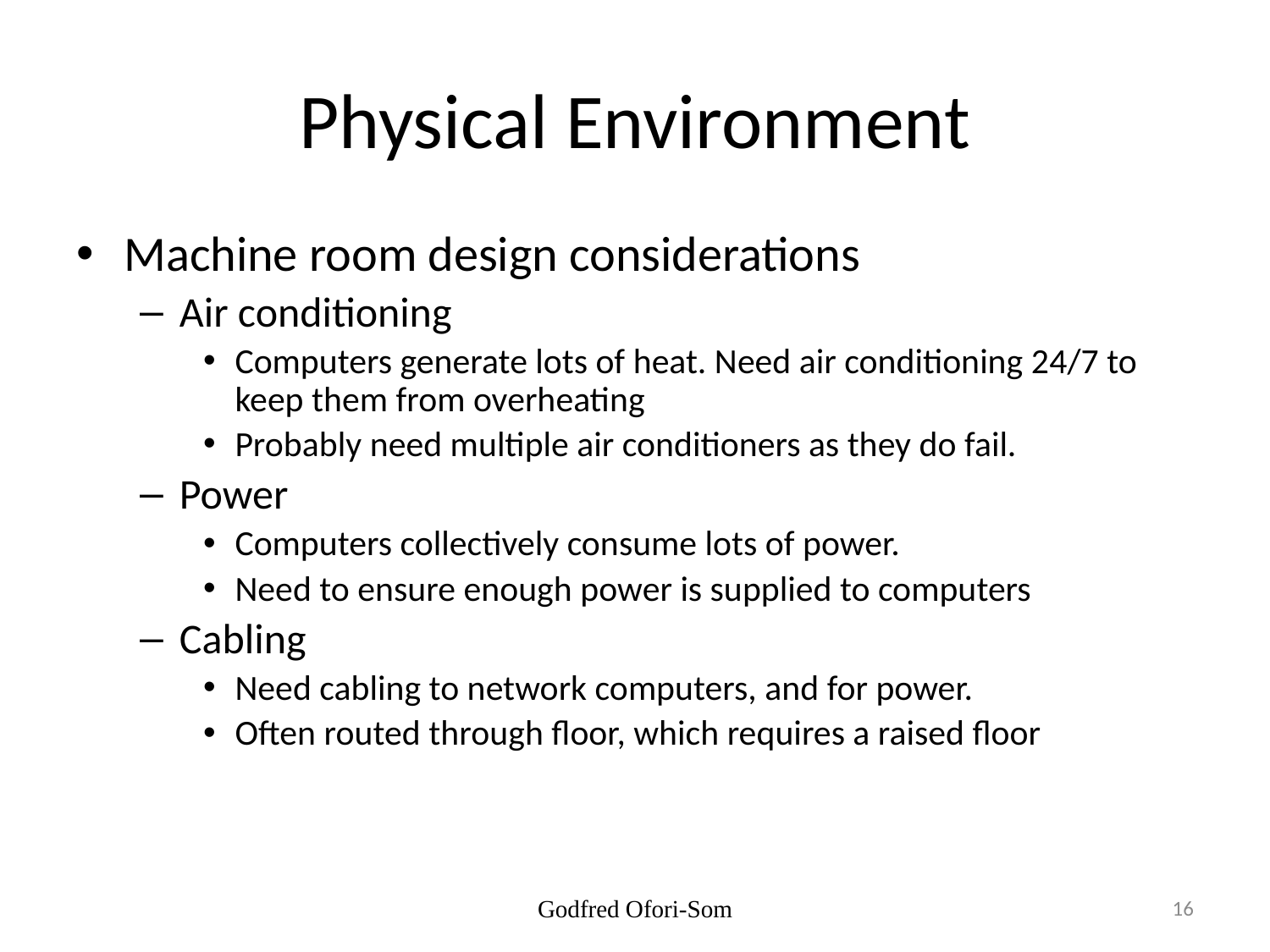

# Physical Environment
Machine room design considerations
Air conditioning
Computers generate lots of heat. Need air conditioning 24/7 to keep them from overheating
Probably need multiple air conditioners as they do fail.
Power
Computers collectively consume lots of power.
Need to ensure enough power is supplied to computers
Cabling
Need cabling to network computers, and for power.
Often routed through floor, which requires a raised floor
Godfred Ofori-Som
16